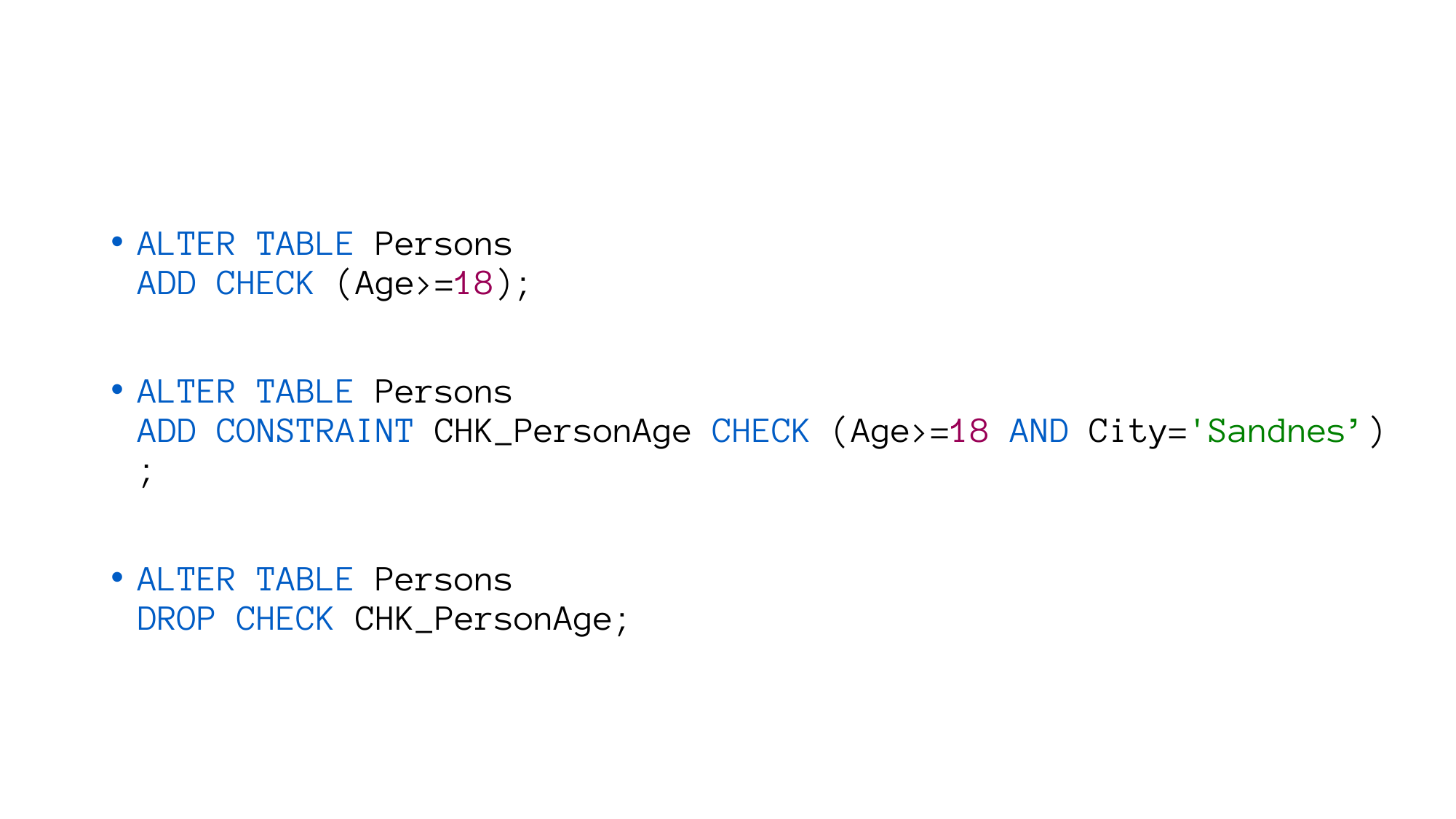

#
ALTER TABLE Persons
ADD CHECK (Age>=18);

ALTER TABLE Persons
ADD CONSTRAINT CHK_PersonAge CHECK (Age>=18 AND City='Sandnes’);

ALTER TABLE Persons
DROP CHECK CHK_PersonAge;